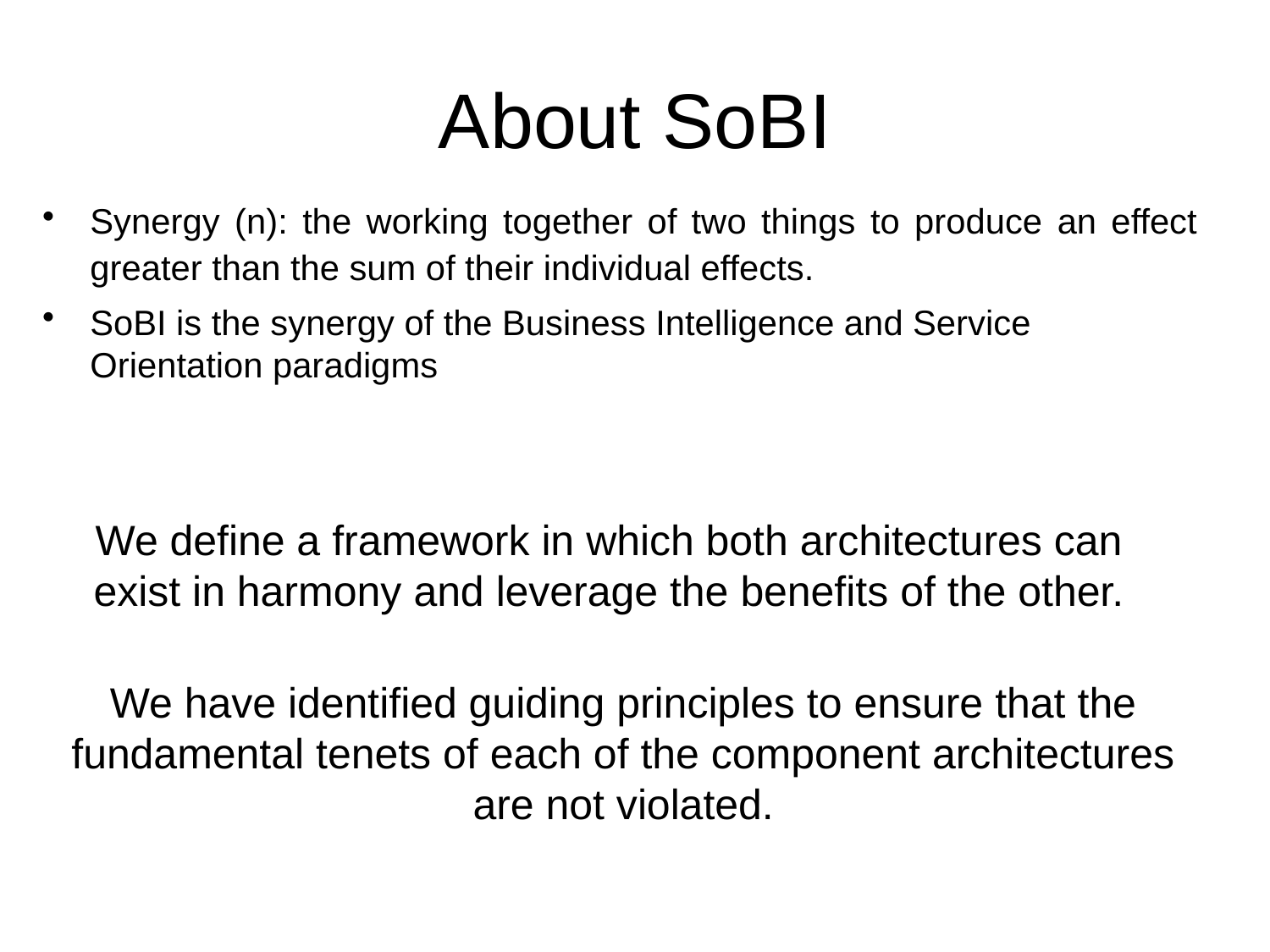

# About SoBI
Synergy (n): the working together of two things to produce an effect greater than the sum of their individual effects.
SoBI is the synergy of the Business Intelligence and Service Orientation paradigms
We define a framework in which both architectures can exist in harmony and leverage the benefits of the other.
We have identified guiding principles to ensure that the fundamental tenets of each of the component architectures are not violated.